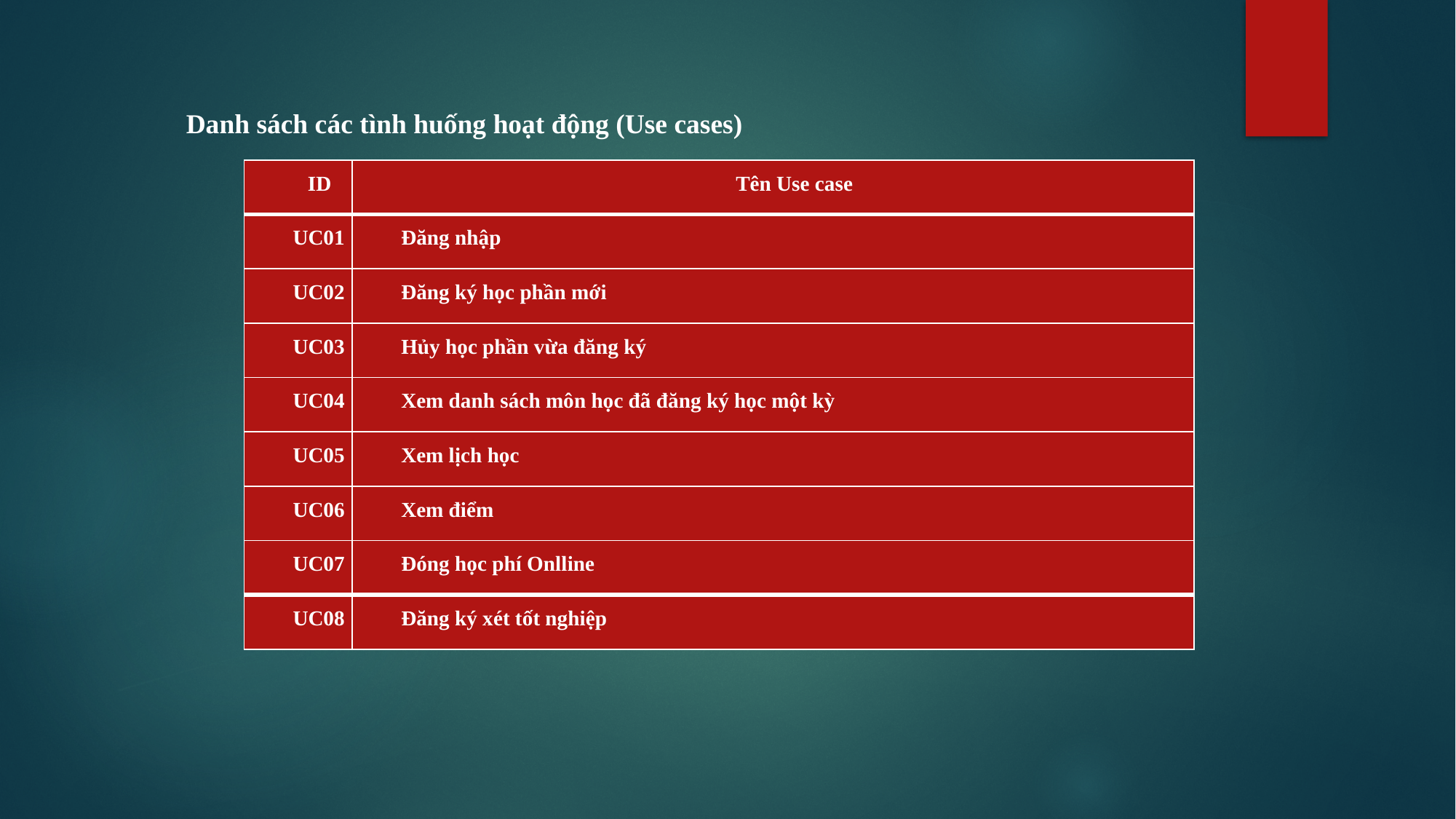

Danh sách các tình huống hoạt động (Use cases)
| ID | Tên Use case |
| --- | --- |
| UC01 | Đăng nhập |
| UC02 | Đăng ký học phần mới |
| UC03 | Hủy học phần vừa đăng ký |
| UC04 | Xem danh sách môn học đã đăng ký học một kỳ |
| UC05 | Xem lịch học |
| UC06 | Xem điểm |
| UC07 | Đóng học phí Onlline |
| UC08 | Đăng ký xét tốt nghiệp |